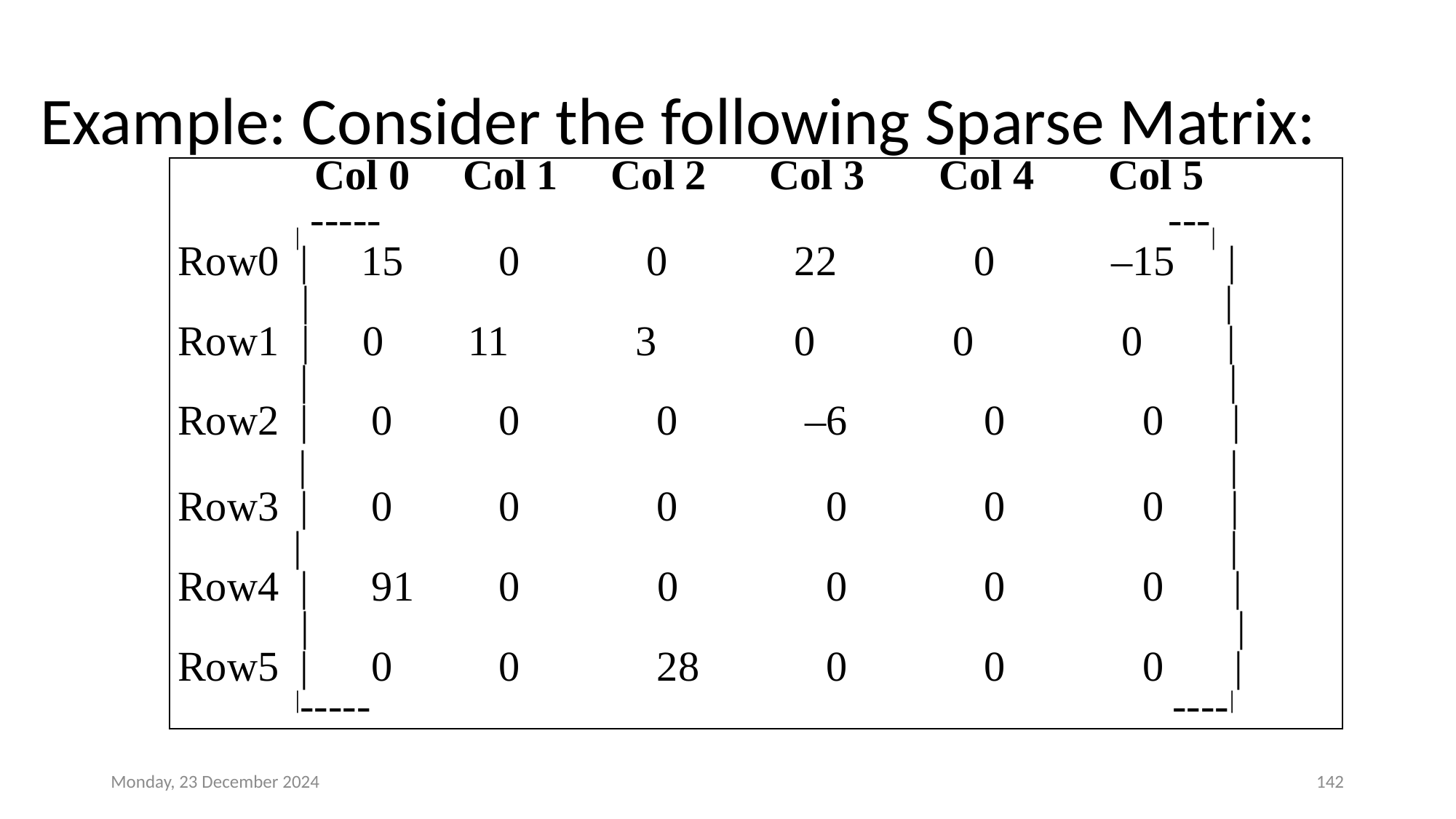

# Example: Consider the following Sparse Matrix:
| Col 0 Col 1 Col 2 Col 3 Col 4 Col 5 | ----- ---| Row0 | 15 0 0 22 0 –15 | | | Row1 | 0 11 3 0 0 0 | | | Row2 | 0 0 0 –6 0 0 | | | Row3 | 0 0 0 0 0 0 | | | Row4 | 91 0 0 0 0 0 | | | Row5 | 0 0 28 0 0 0 | |----- ----| |
| --- |
Monday, 23 December 2024
142